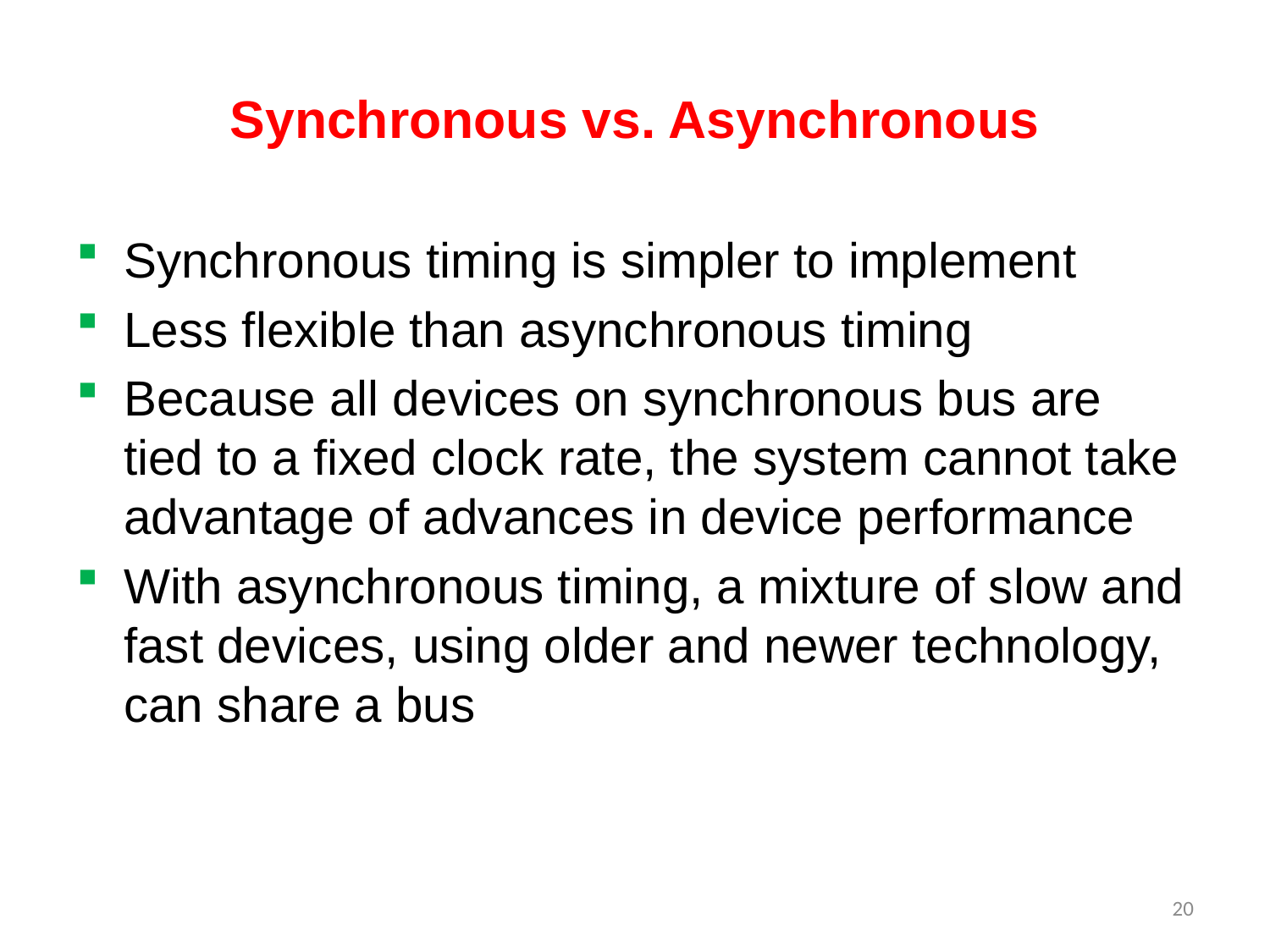

# Synchronous vs. Asynchronous
Synchronous timing is simpler to implement
Less flexible than asynchronous timing
Because all devices on synchronous bus are tied to a fixed clock rate, the system cannot take advantage of advances in device performance
With asynchronous timing, a mixture of slow and fast devices, using older and newer technology, can share a bus
20